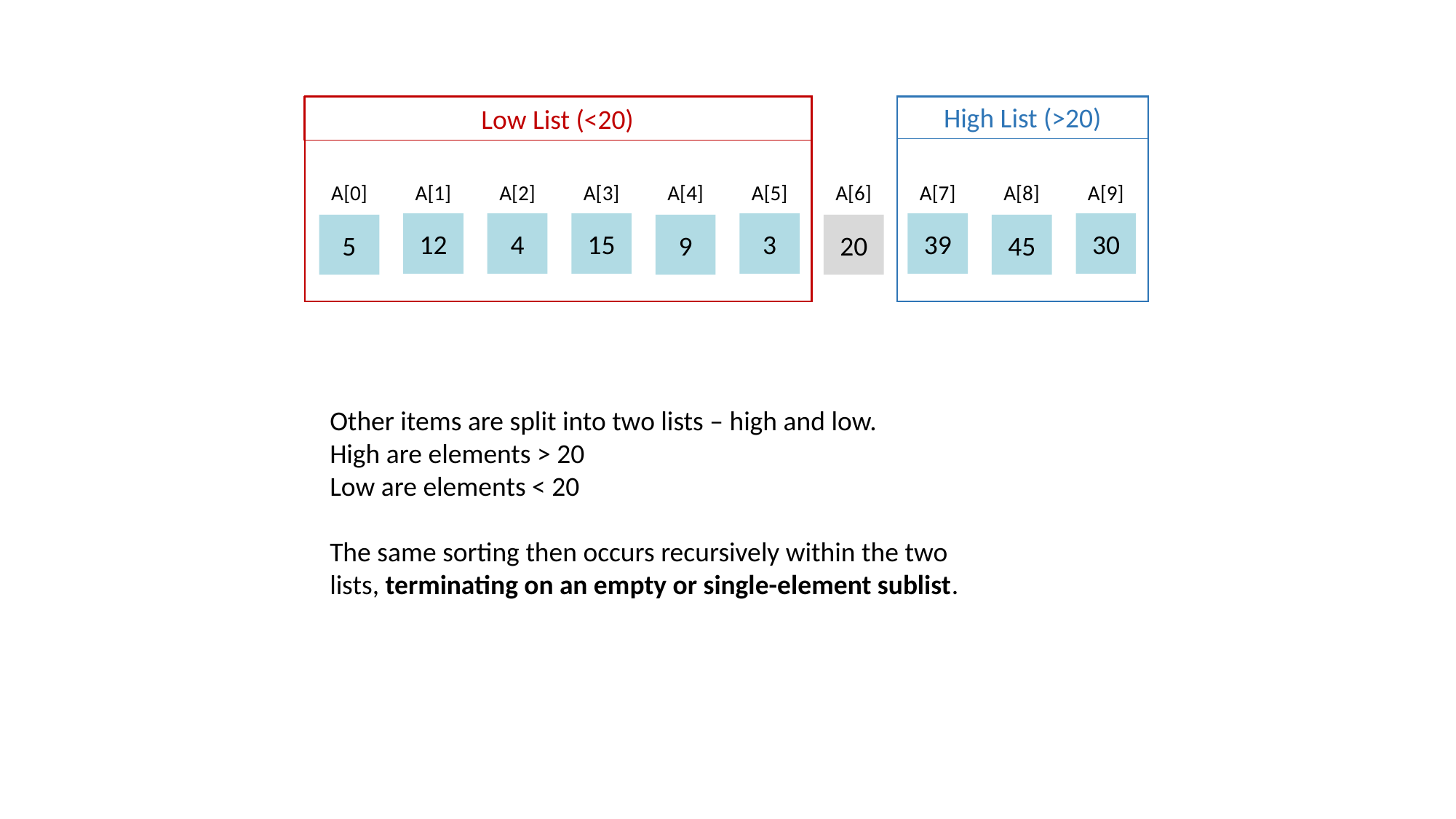

High List (>20)
Low List (<20)

A[0]
A[1]
A[2]
A[3]
A[4]
A[5]
A[6]
A[7]
A[8]
A[9]
39
12
4
15
3
30
5
9
20
45
Other items are split into two lists – high and low.
High are elements > 20
Low are elements < 20

The same sorting then occurs recursively within the two lists, terminating on an empty or single-element sublist.